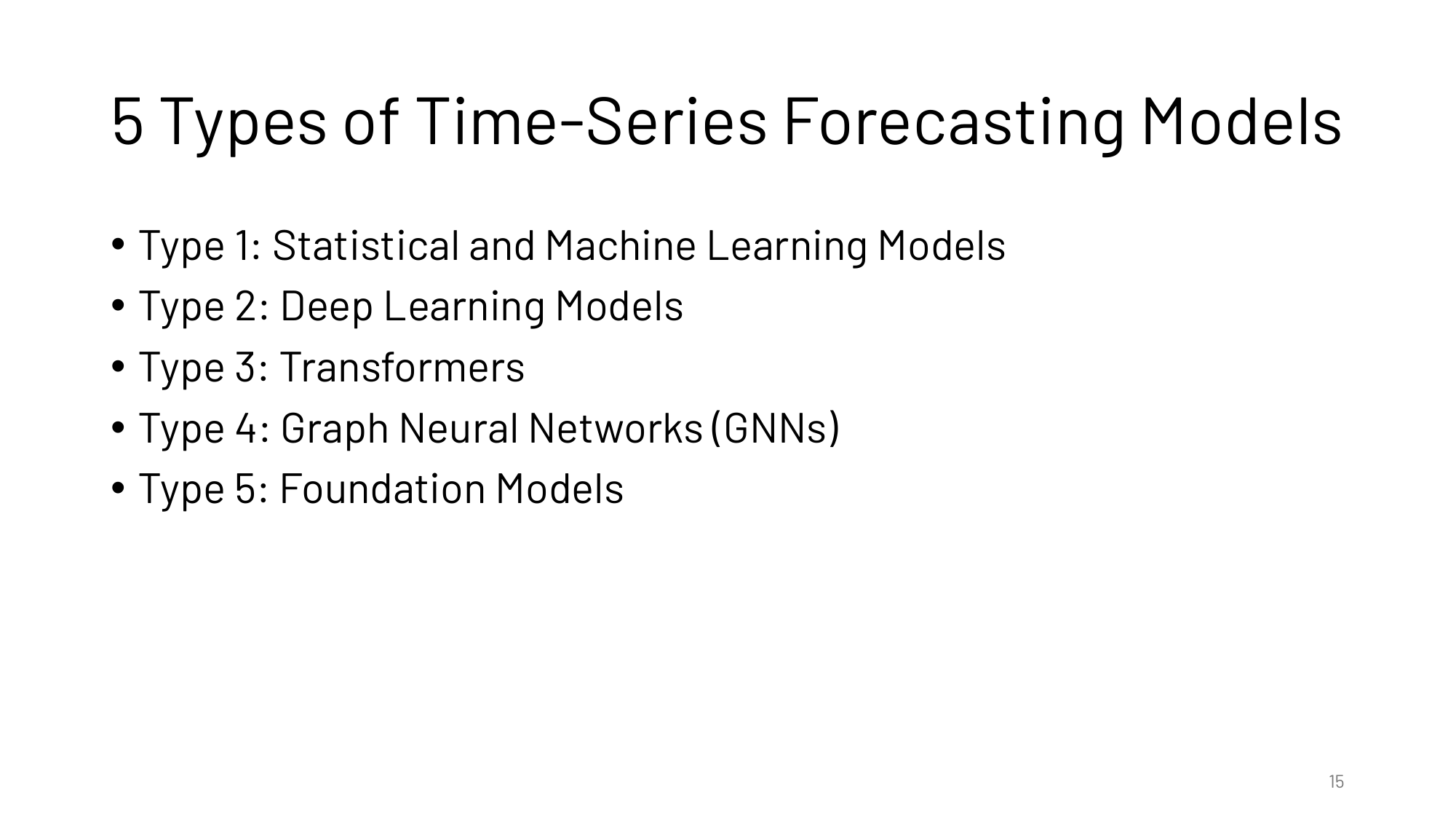

# 5 Types of Time-Series Forecasting Models
Type 1: Statistical and Machine Learning Models
Type 2: Deep Learning Models
Type 3: Transformers
Type 4: Graph Neural Networks (GNNs)
Type 5: Foundation Models

15